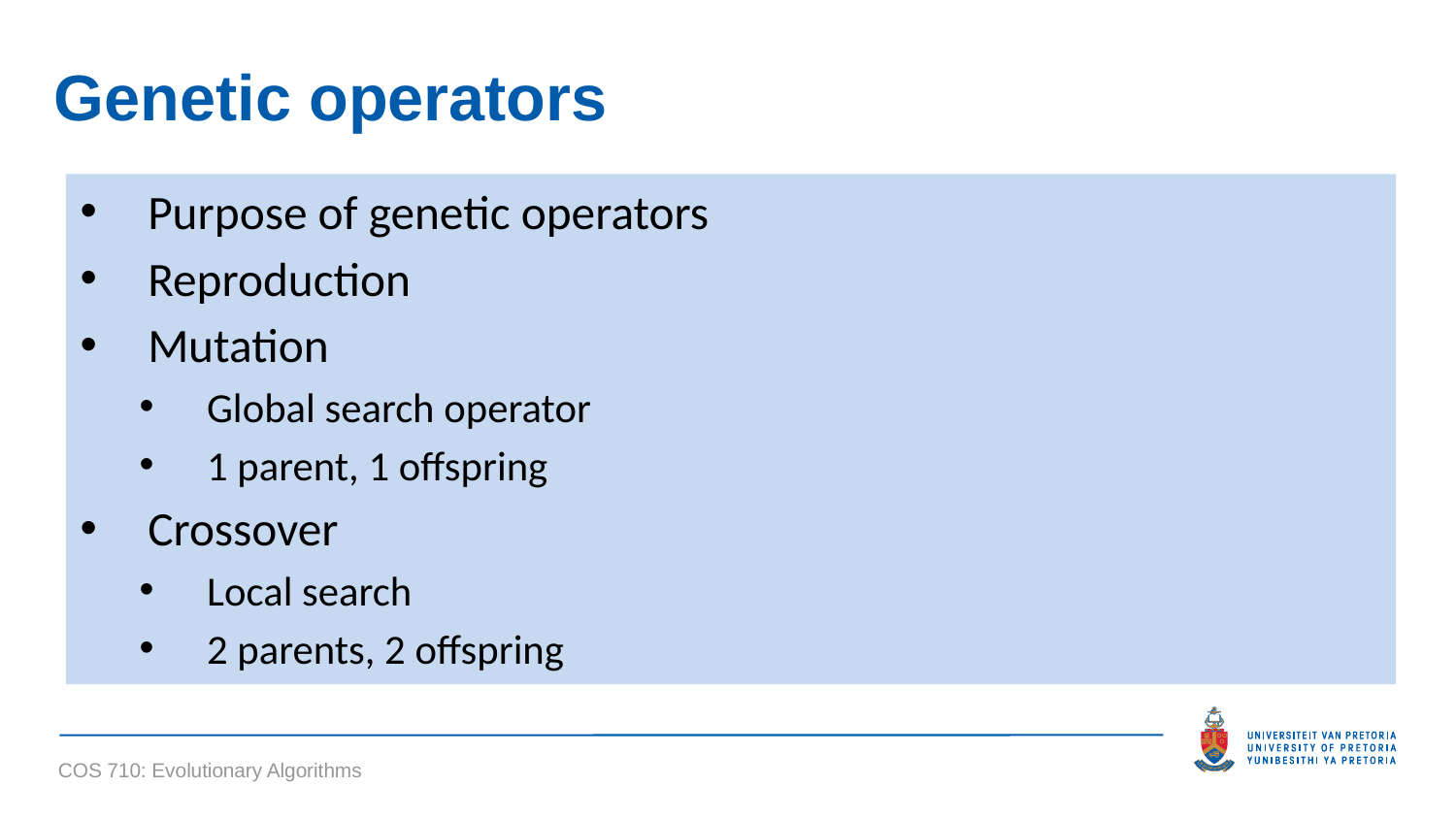

# Genetic operators
Purpose of genetic operators
Reproduction
Mutation
Global search operator
1 parent, 1 offspring
Crossover
Local search
2 parents, 2 offspring
COS 710: Evolutionary Algorithms